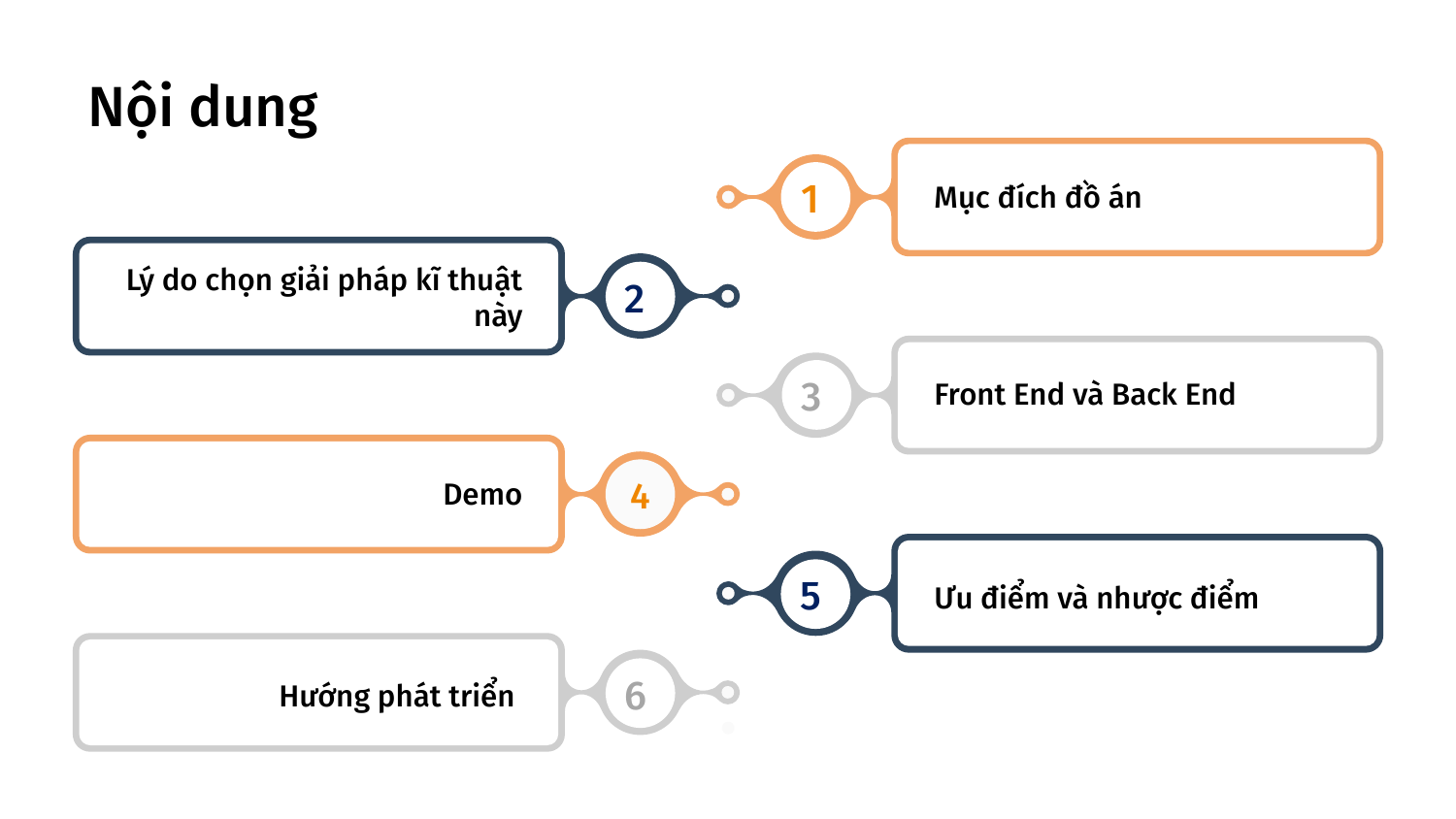

Nội dung

1

4

Mục đích đồ án
Lý do chọn giải pháp kĩ thuật này
2
3
Front End và Back End
Demo
Ưu điểm và nhược điểm
5
Hướng phát triển
6